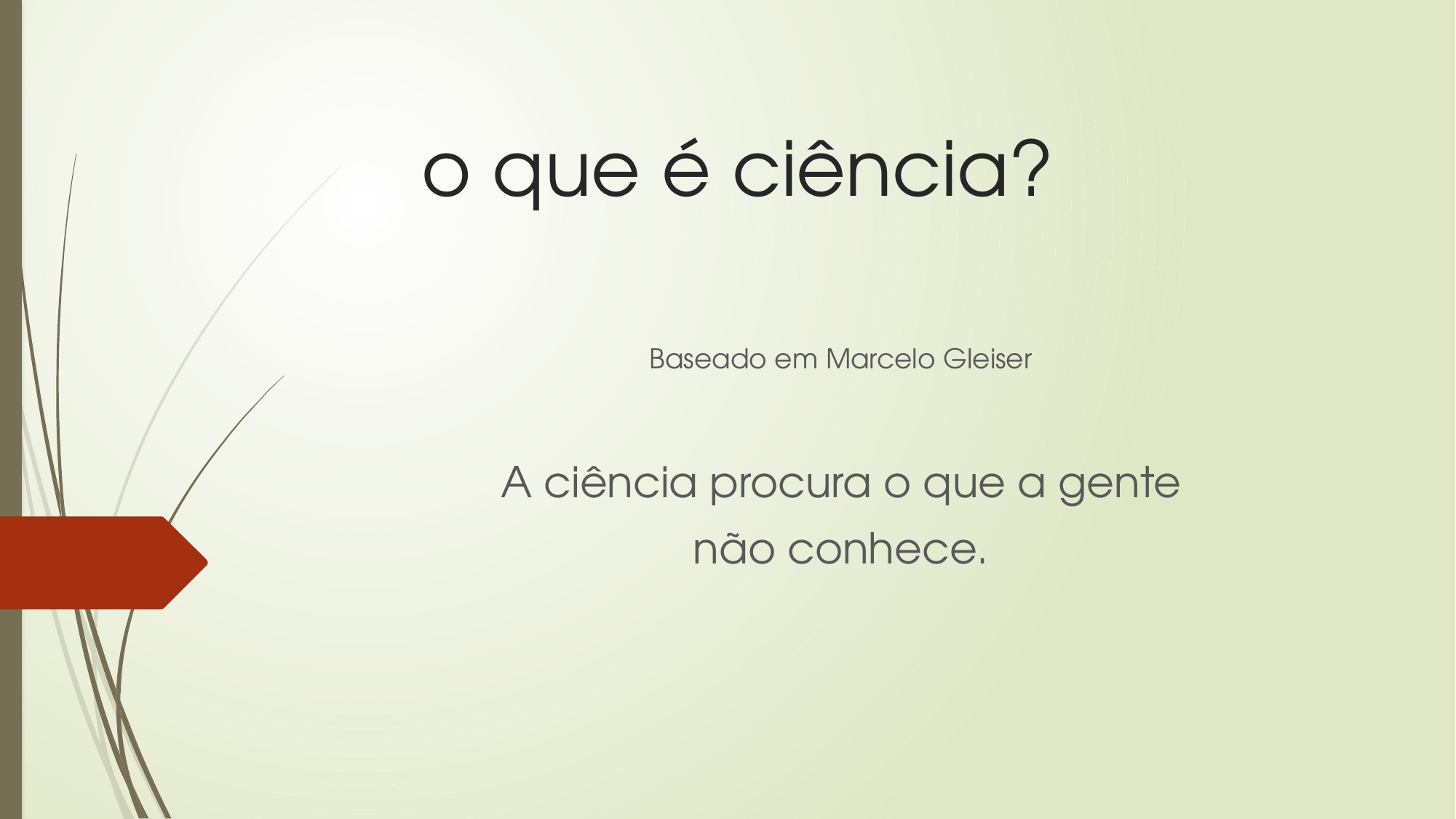

# o que é ciência?

Baseado em Marcelo Gleiser

A ciência procura o que a gente
não conhece.